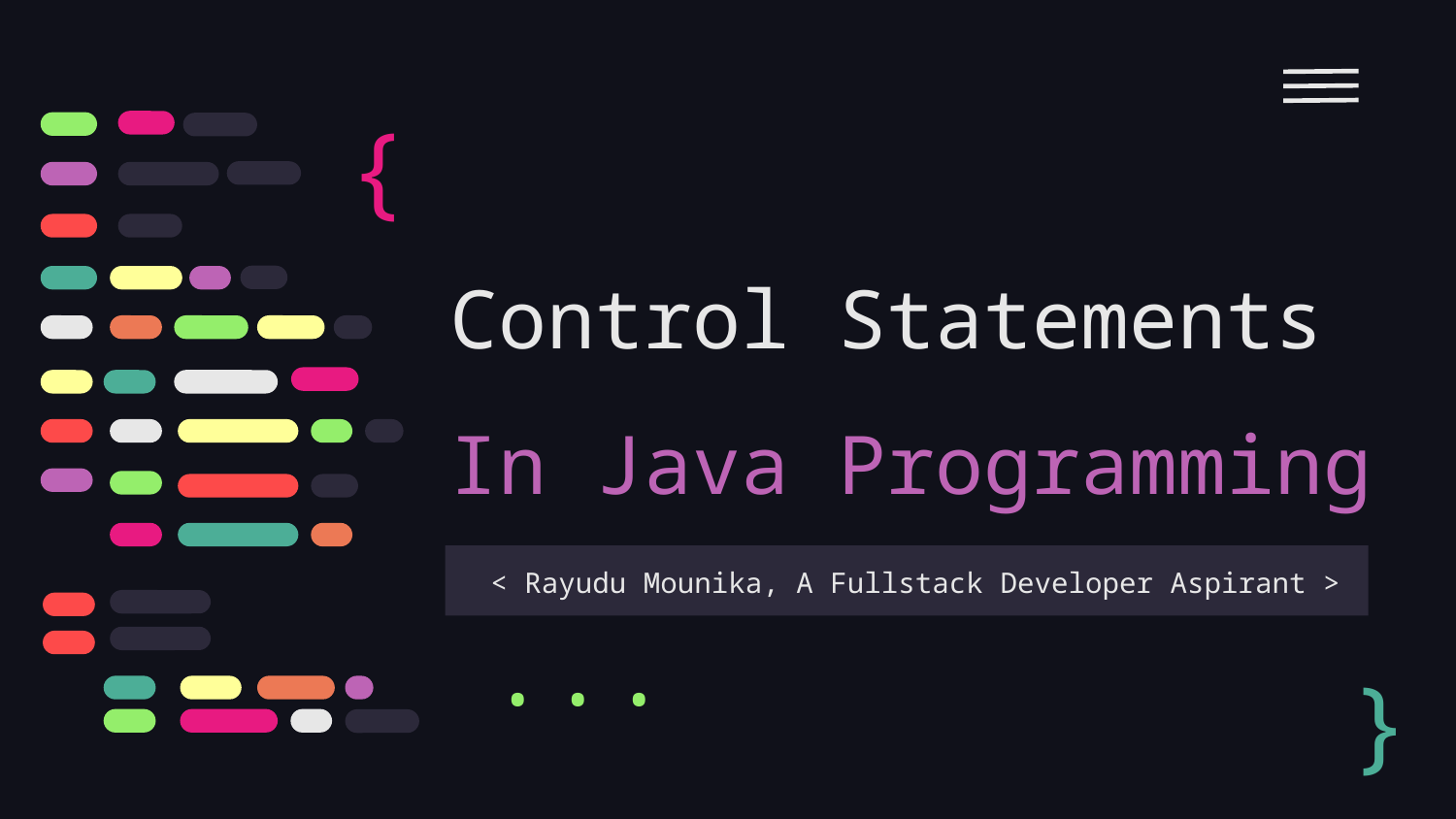

{

# Control Statements
In Java Programming
 < Rayudu Mounika, A Fullstack Developer Aspirant >
...
}